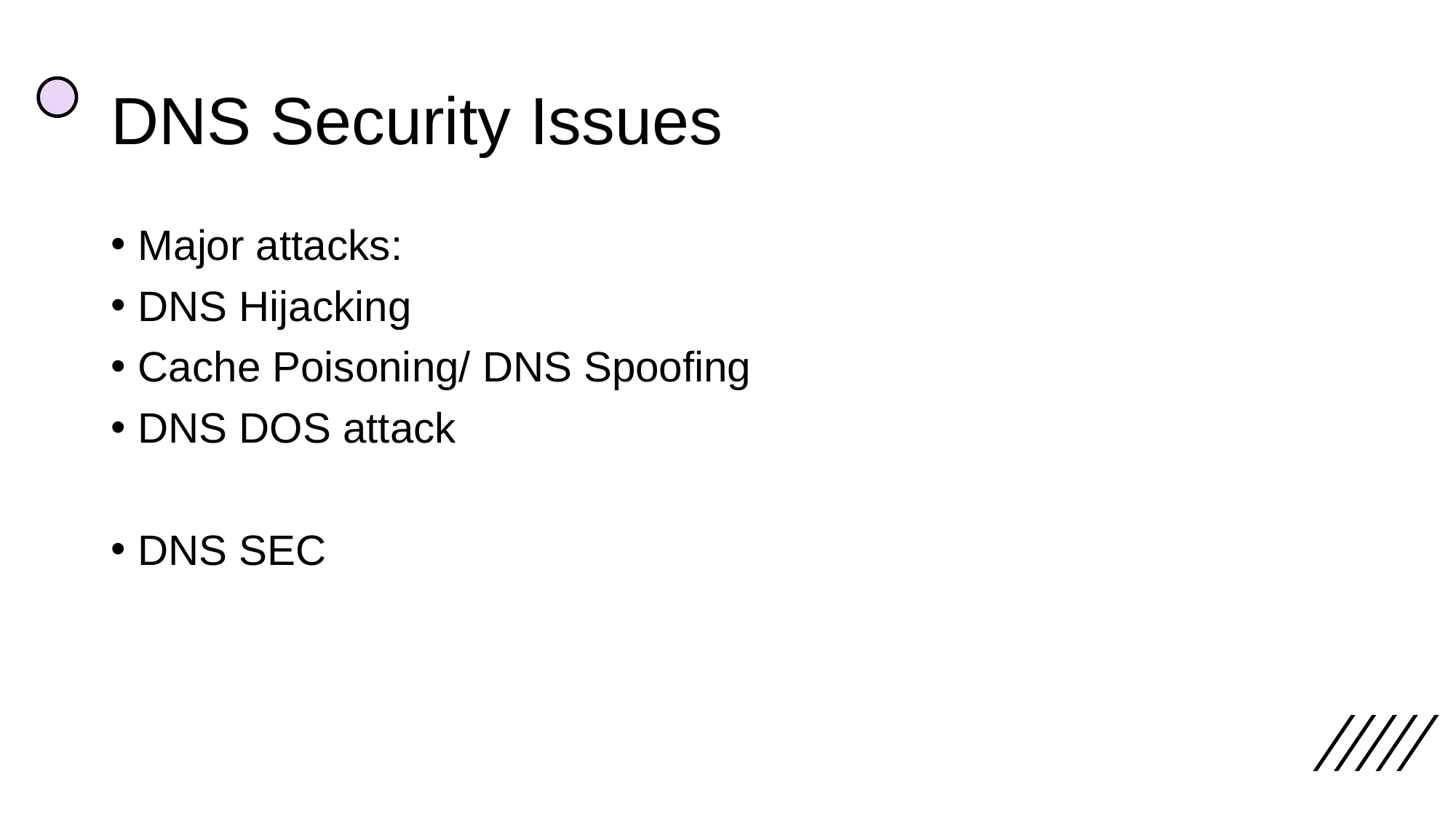

# DNS Security Issues
Major attacks:
DNS Hijacking
Cache Poisoning/ DNS Spoofing
DNS DOS attack

DNS SEC